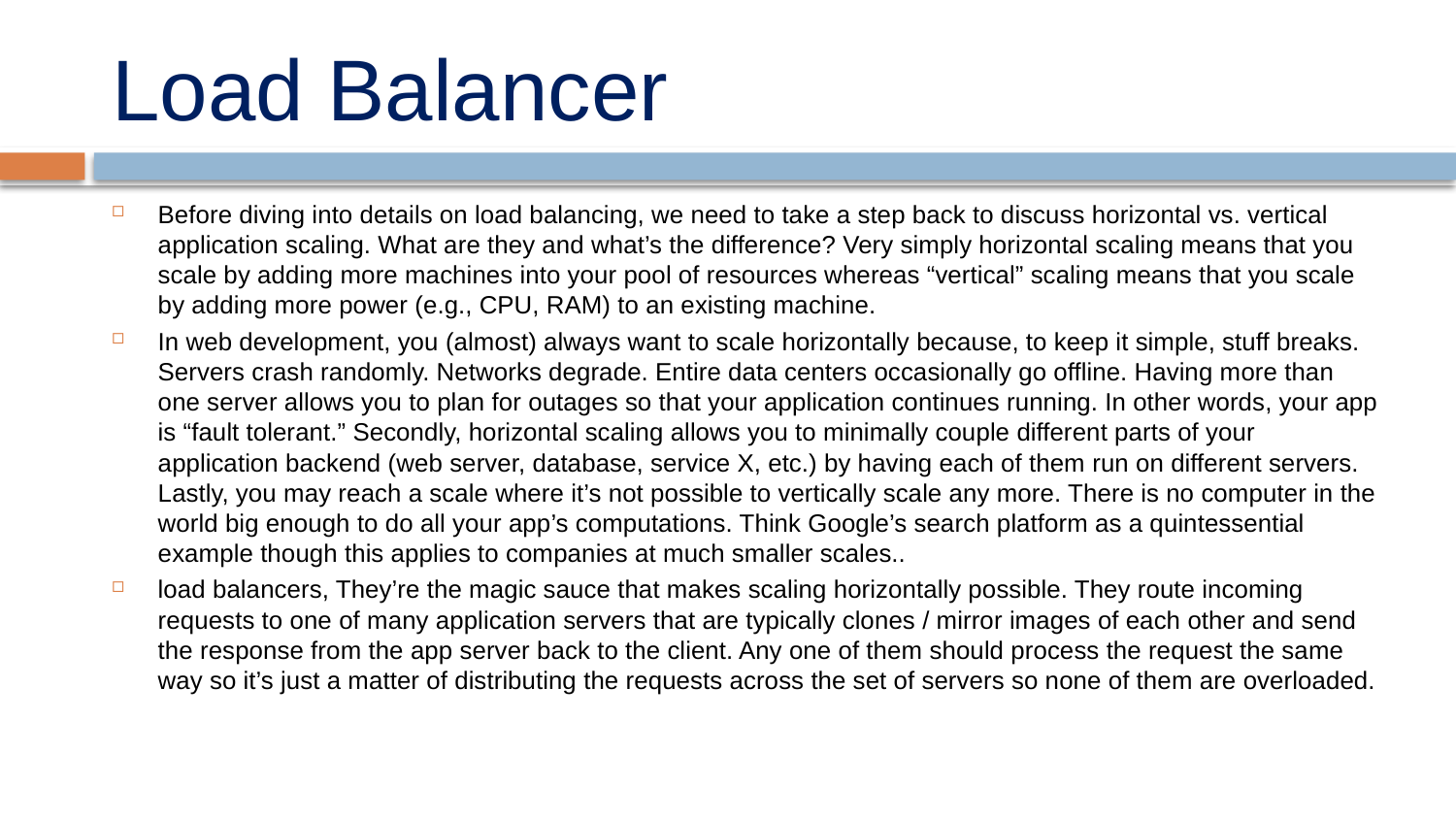

# Load Balancer
Before diving into details on load balancing, we need to take a step back to discuss horizontal vs. vertical application scaling. What are they and what’s the difference? Very simply horizontal scaling means that you scale by adding more machines into your pool of resources whereas “vertical” scaling means that you scale by adding more power (e.g., CPU, RAM) to an existing machine.
In web development, you (almost) always want to scale horizontally because, to keep it simple, stuff breaks. Servers crash randomly. Networks degrade. Entire data centers occasionally go offline. Having more than one server allows you to plan for outages so that your application continues running. In other words, your app is “fault tolerant.” Secondly, horizontal scaling allows you to minimally couple different parts of your application backend (web server, database, service X, etc.) by having each of them run on different servers. Lastly, you may reach a scale where it’s not possible to vertically scale any more. There is no computer in the world big enough to do all your app’s computations. Think Google’s search platform as a quintessential example though this applies to companies at much smaller scales..
load balancers, They’re the magic sauce that makes scaling horizontally possible. They route incoming requests to one of many application servers that are typically clones / mirror images of each other and send the response from the app server back to the client. Any one of them should process the request the same way so it’s just a matter of distributing the requests across the set of servers so none of them are overloaded.